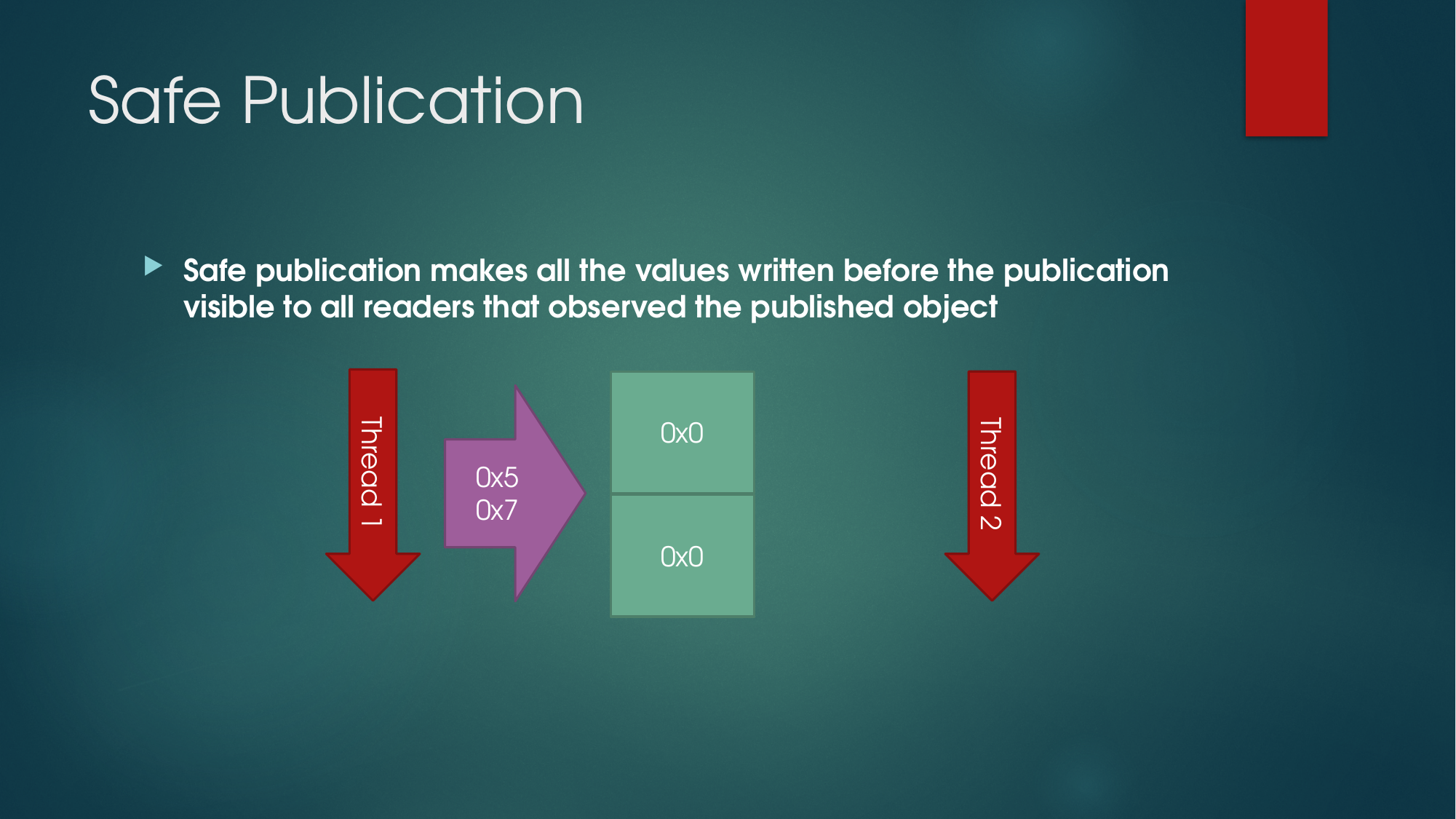

# Safe Publication
Safe publication makes all the values written before the publication visible to all readers that observed the published object
Thread 1
0x0
Thread 2
0x5
0x7
0x0